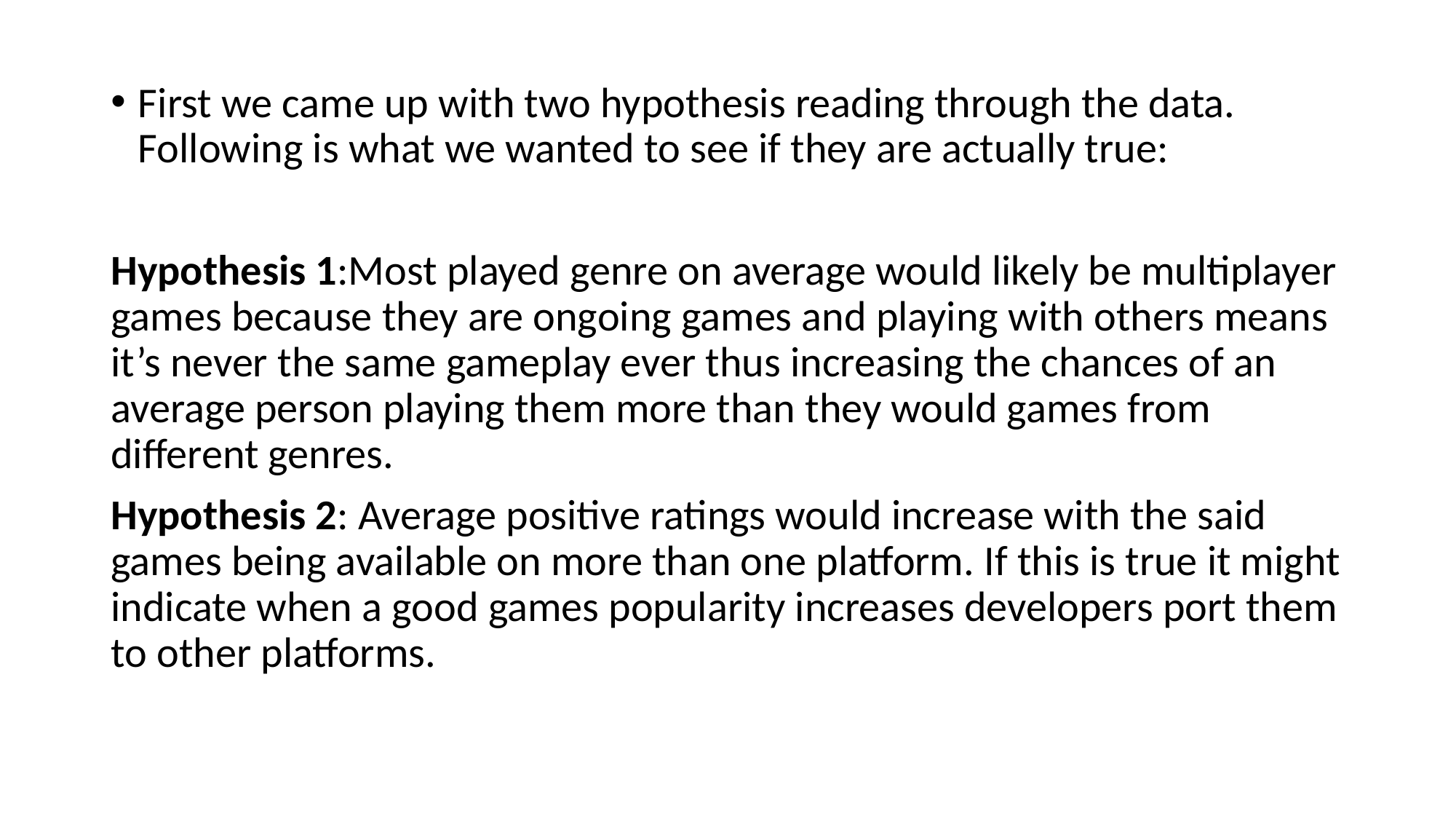

First we came up with two hypothesis reading through the data. Following is what we wanted to see if they are actually true:

Hypothesis 1:Most played genre on average would likely be multiplayer games because they are ongoing games and playing with others means it’s never the same gameplay ever thus increasing the chances of an average person playing them more than they would games from different genres.
Hypothesis 2: Average positive ratings would increase with the said games being available on more than one platform. If this is true it might indicate when a good games popularity increases developers port them to other platforms.